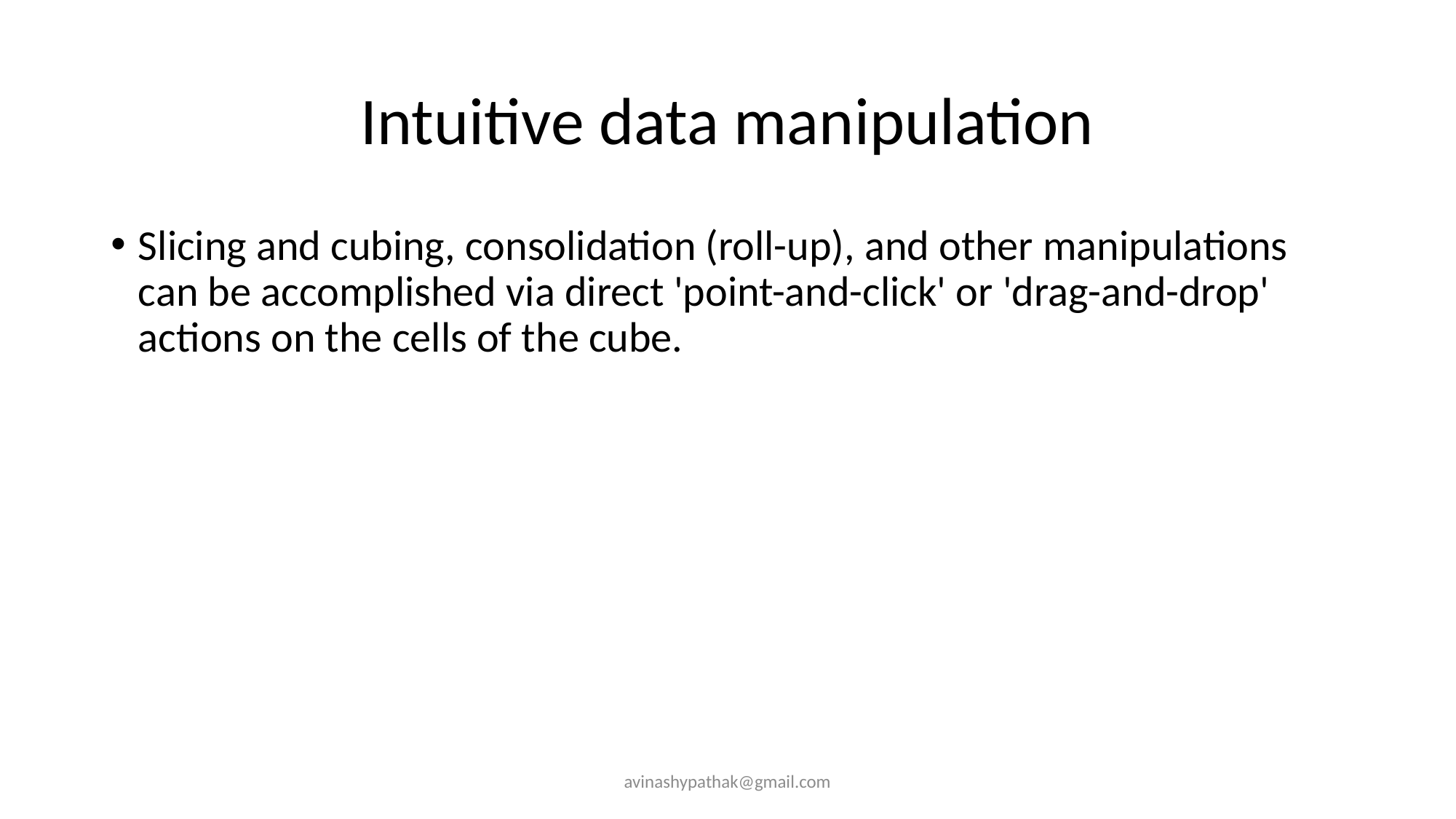

# Intuitive data manipulation
Slicing and cubing, consolidation (roll-up), and other manipulations can be accomplished via direct 'point-and-click' or 'drag-and-drop' actions on the cells of the cube.
avinashypathak@gmail.com
14